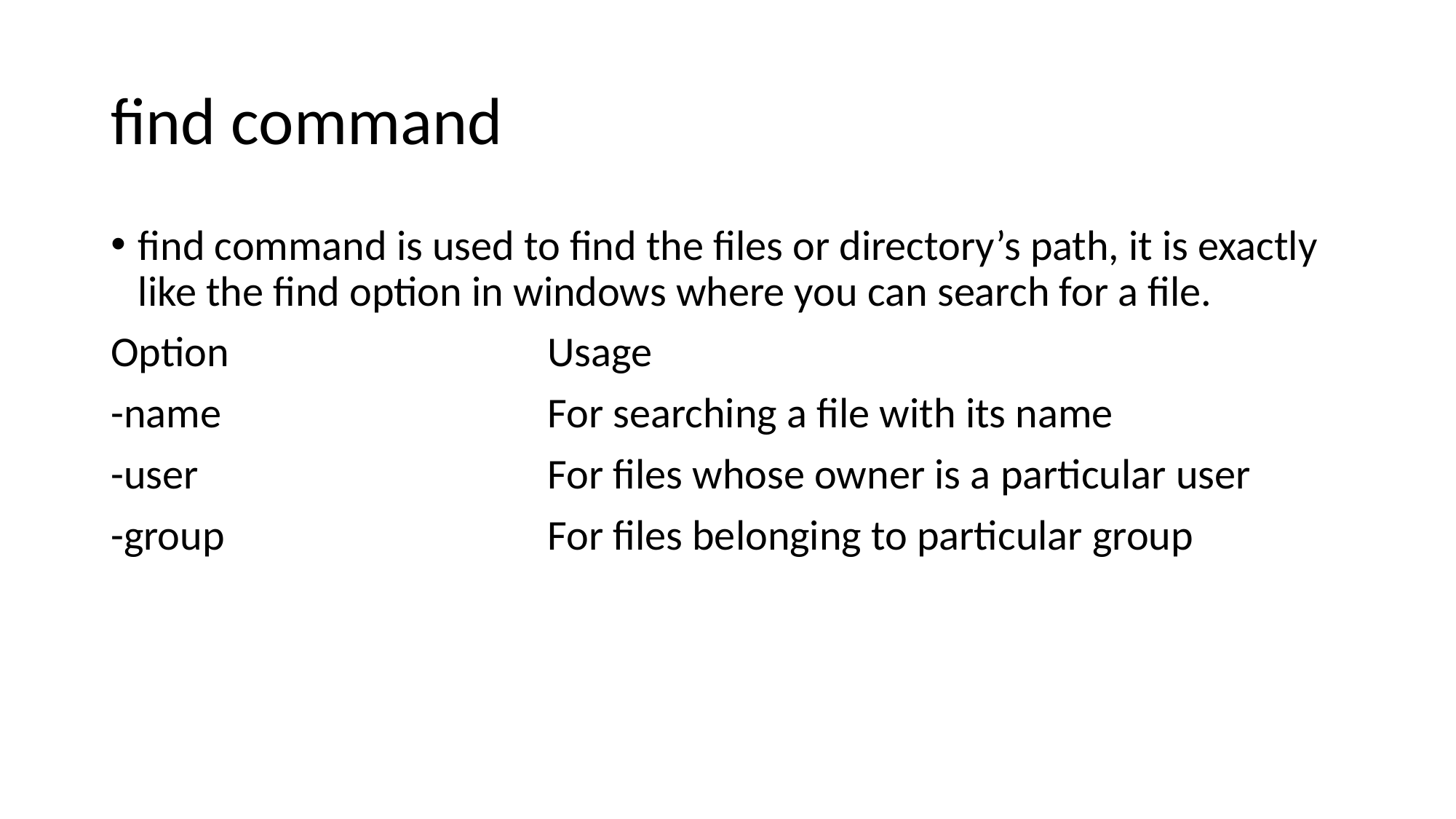

# find command
find command is used to find the files or directory’s path, it is exactly like the find option in windows where you can search for a file.
Option 			Usage
-name 			For searching a file with its name
-user 				For files whose owner is a particular user
-group 			For files belonging to particular group